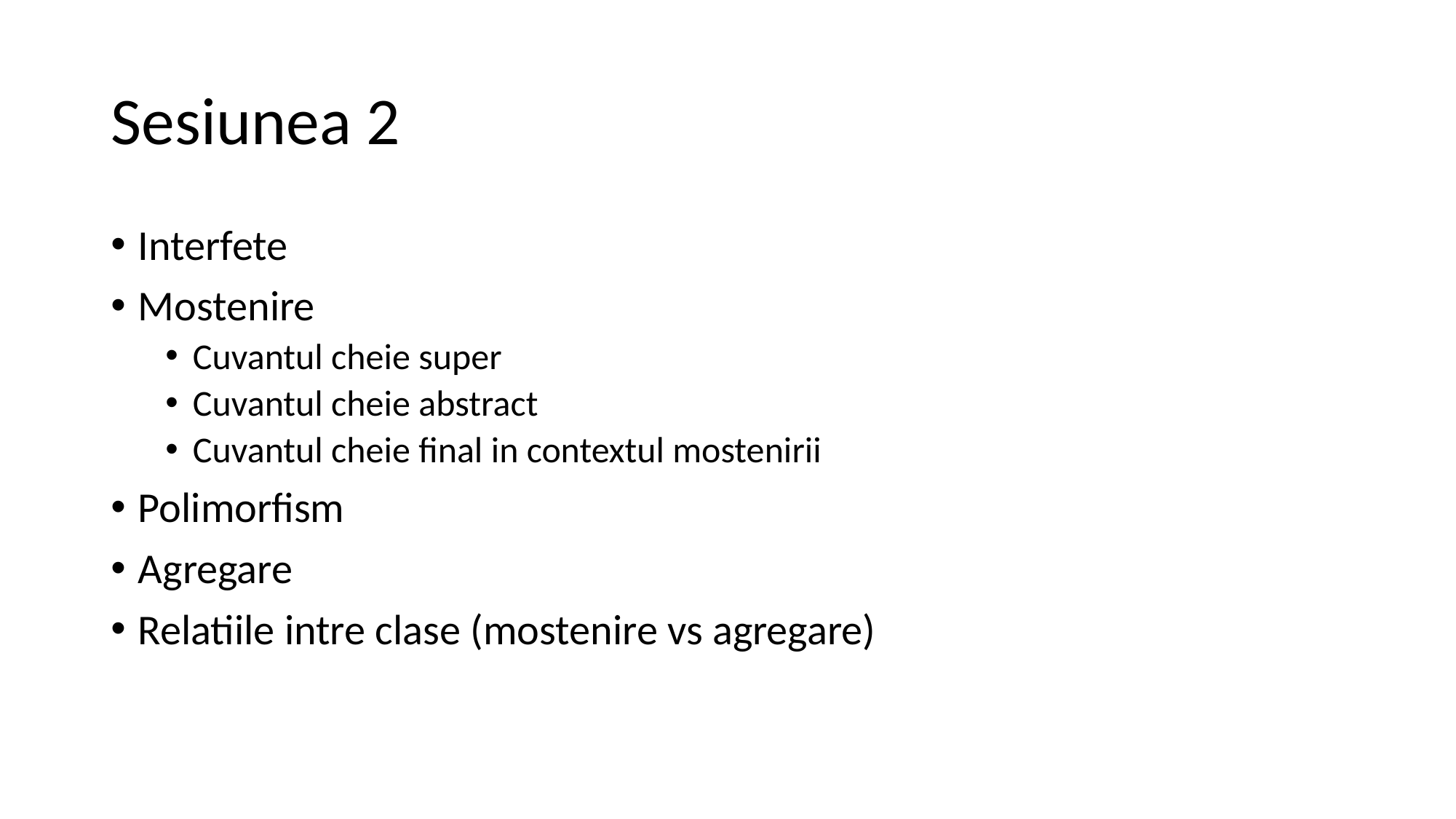

# Sesiunea 2
Interfete
Mostenire
Cuvantul cheie super
Cuvantul cheie abstract
Cuvantul cheie final in contextul mostenirii
Polimorfism
Agregare
Relatiile intre clase (mostenire vs agregare)